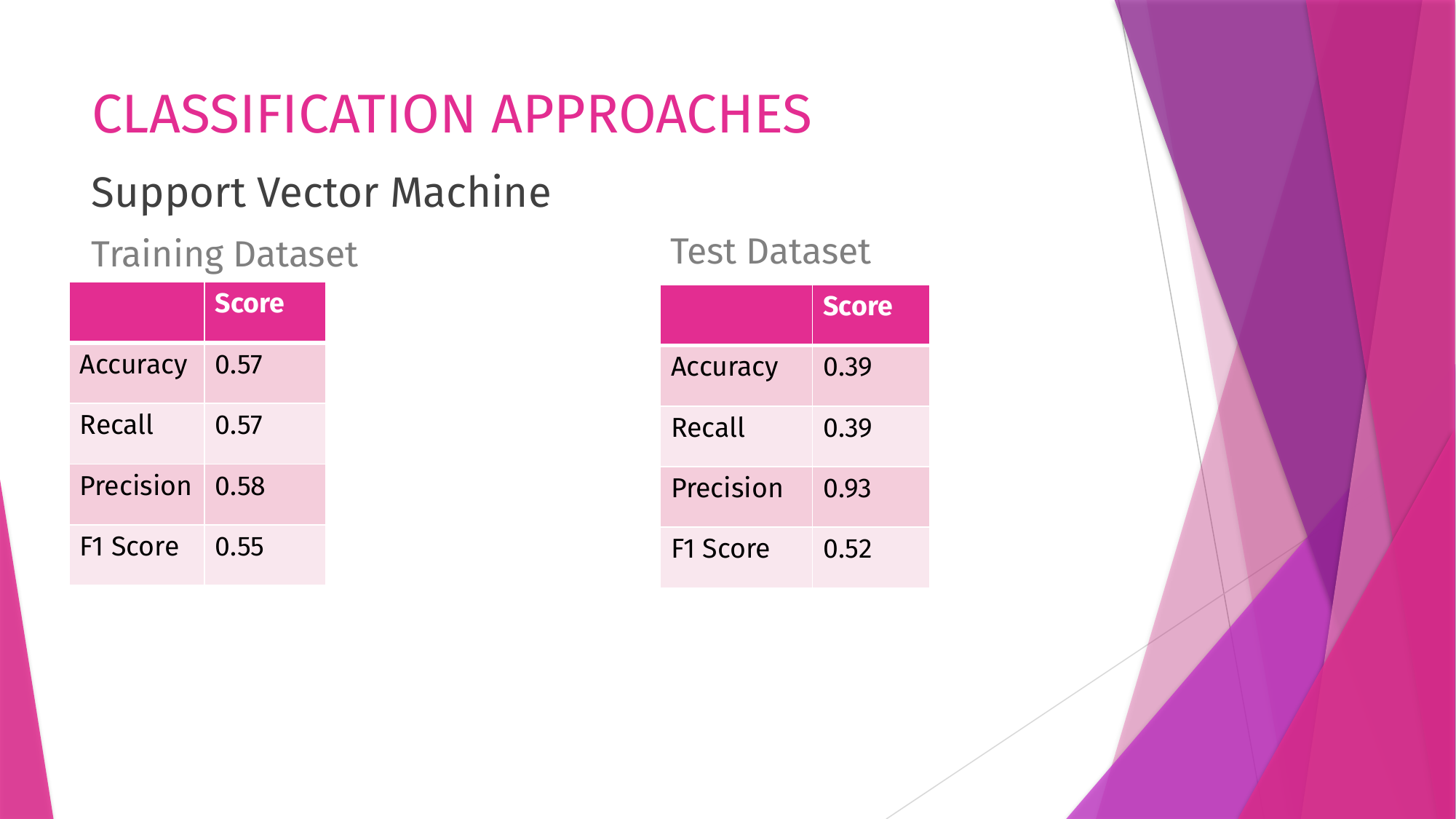

# CLASSIFICATION APPROACHES
Support Vector Machine
Test Dataset
Training Dataset
|  | Score |
| --- | --- |
| Accuracy | 0.57 |
| Recall | 0.57 |
| Precision | 0.58 |
| F1 Score | 0.55 |
|  | Score |
| --- | --- |
| Accuracy | 0.39 |
| Recall | 0.39 |
| Precision | 0.93 |
| F1 Score | 0.52 |